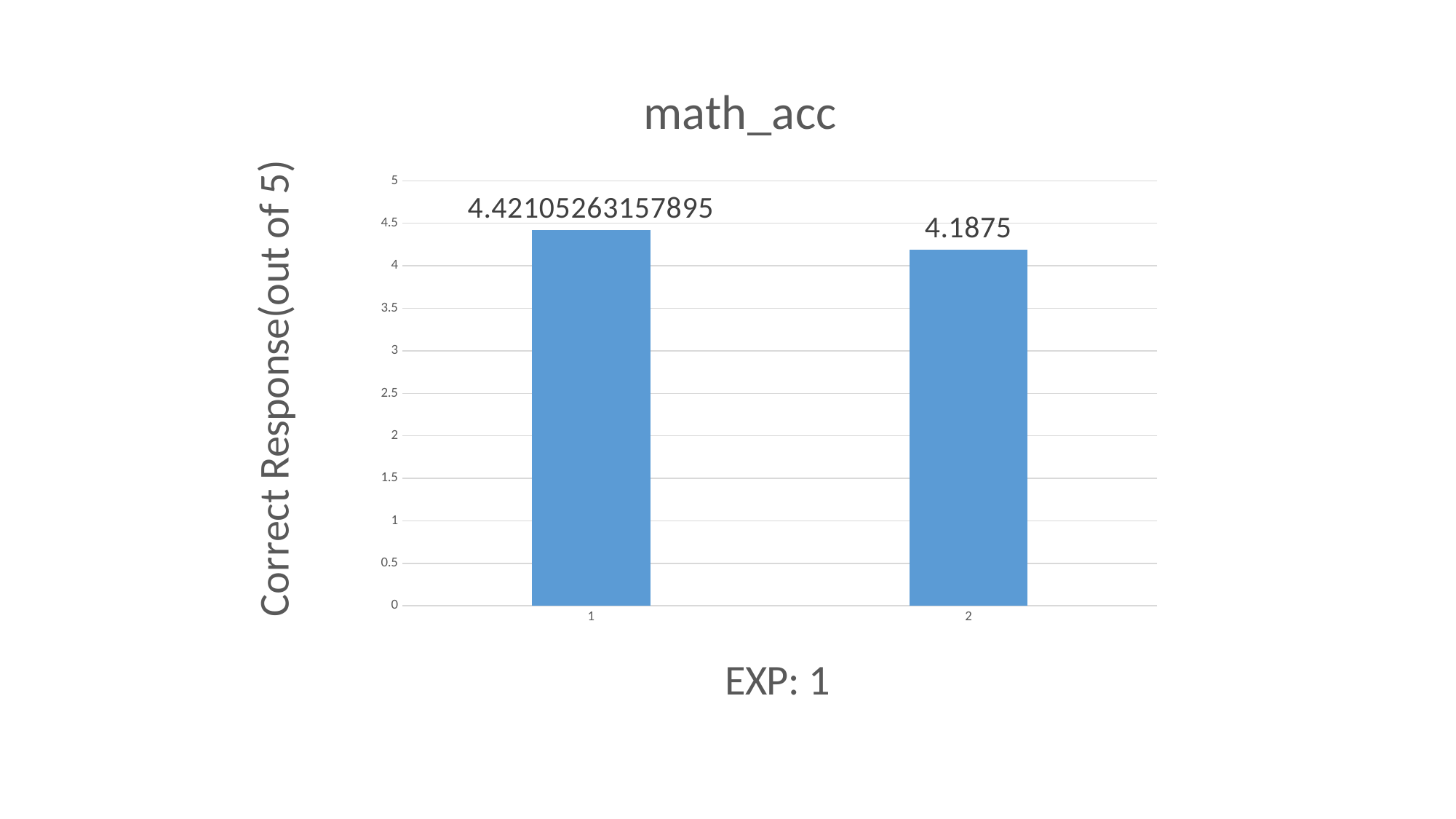

### Chart: math_acc

| Category |  |
|---|---|